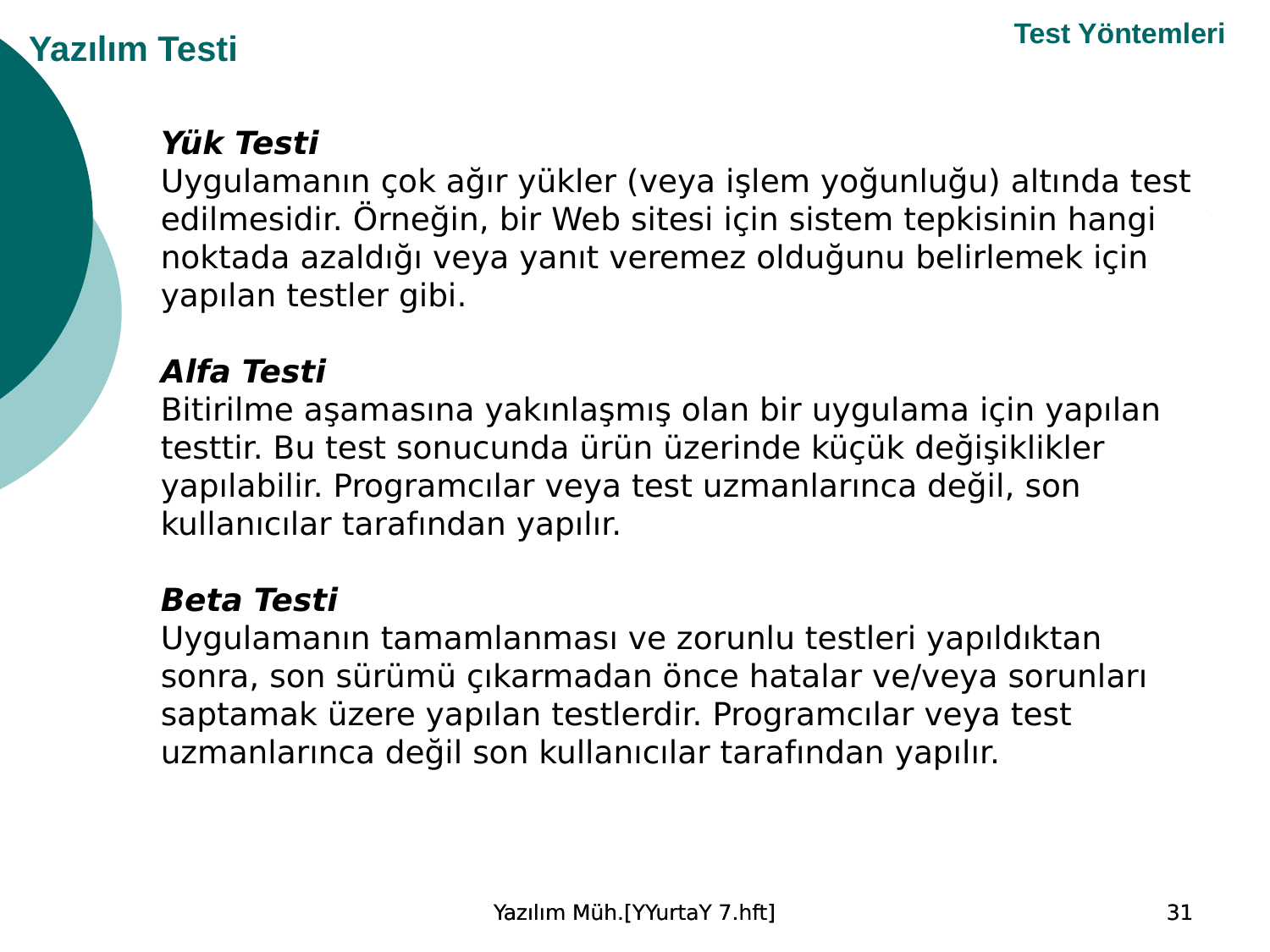

Test Yöntemleri
Yazılım Testi
Yük Testi
Uygulamanın çok ağır yükler (veya işlem yoğunluğu) altında test edilmesidir. Örneğin, bir Web sitesi için sistem tepkisinin hangi noktada azaldığı veya yanıt veremez olduğunu belirlemek için yapılan testler gibi.

Alfa Testi
Bitirilme aşamasına yakınlaşmış olan bir uygulama için yapılan testtir. Bu test sonucunda ürün üzerinde küçük değişiklikler yapılabilir. Programcılar veya test uzmanlarınca değil, son kullanıcılar tarafından yapılır.
Beta Testi
Uygulamanın tamamlanması ve zorunlu testleri yapıldıktan sonra, son sürümü çıkarmadan önce hatalar ve/veya sorunları saptamak üzere yapılan testlerdir. Programcılar veya test uzmanlarınca değil son kullanıcılar tarafından yapılır.
Yazılım Müh.[YYurtaY 7.hft]
Yazılım Müh.[YYurtaY 7.hft]
31
31